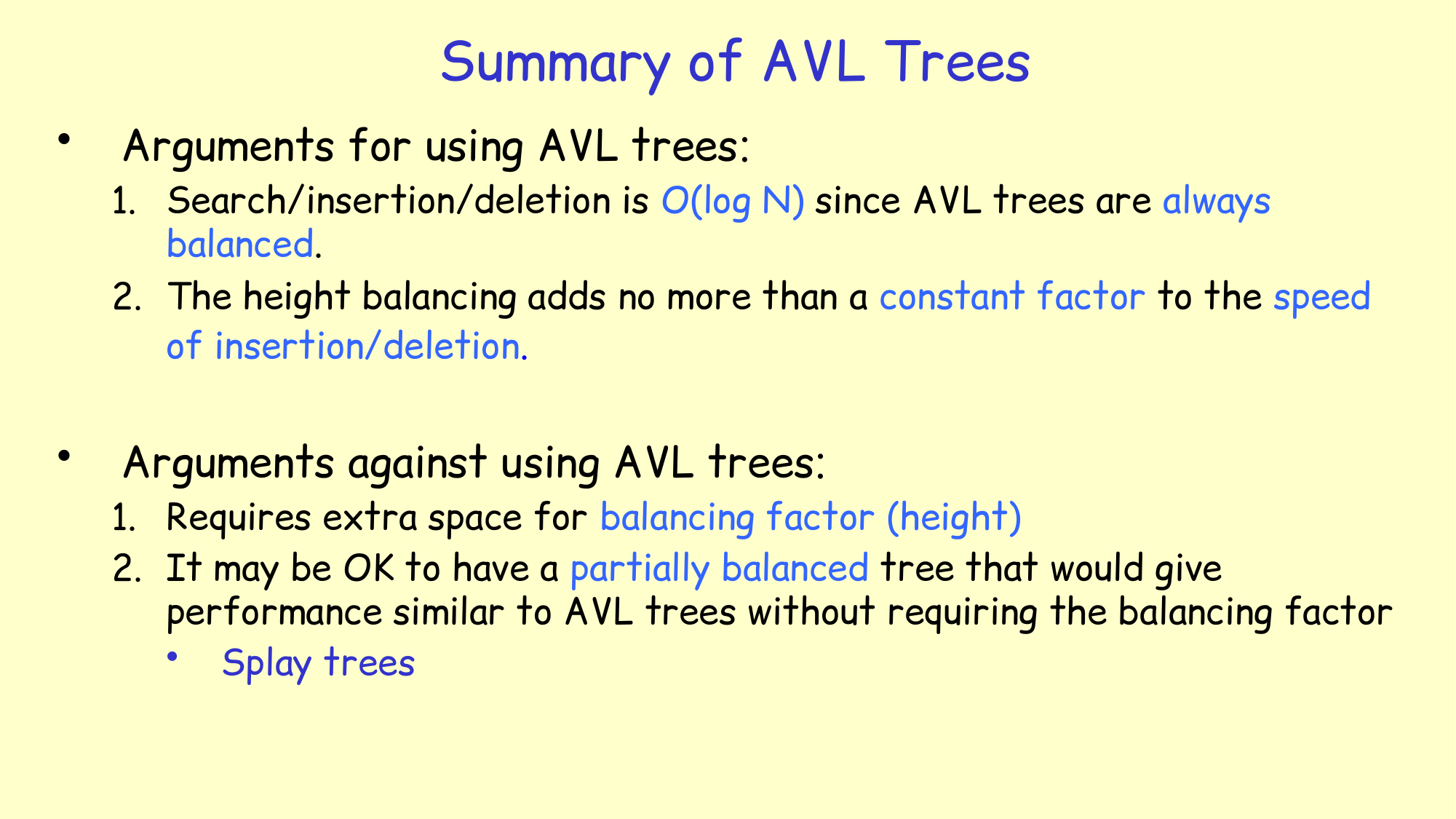

# Summary of AVL Trees
Arguments for using AVL trees:
Search/insertion/deletion is O(log N) since AVL trees are always balanced.
The height balancing adds no more than a constant factor to the speed of insertion/deletion.

Arguments against using AVL trees:
Requires extra space for balancing factor (height)
It may be OK to have a partially balanced tree that would give performance similar to AVL trees without requiring the balancing factor
Splay trees